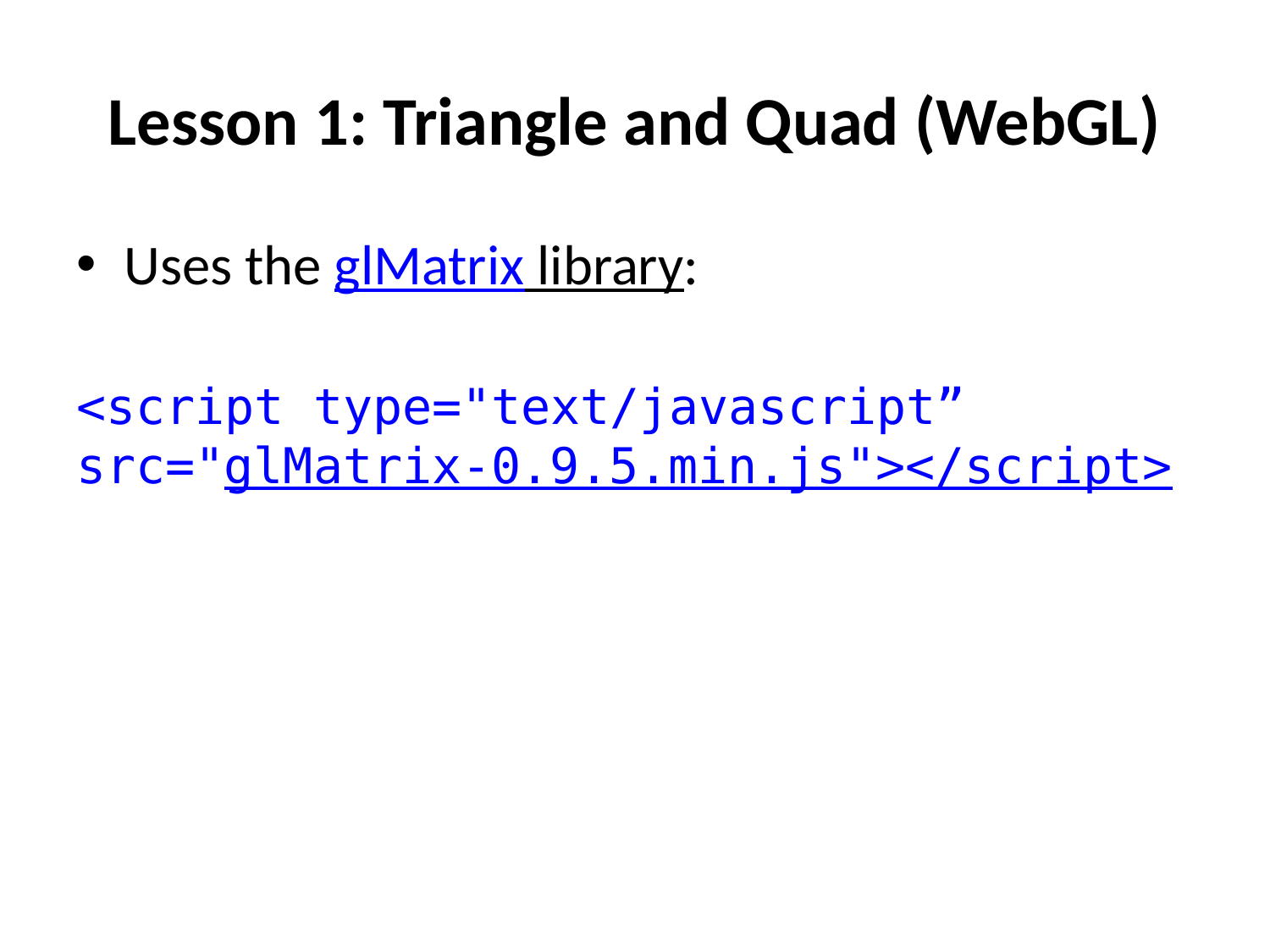

# Lesson 1: Triangle and Quad (WebGL)
Uses the glMatrix library:

<script type="text/javascript”
src="glMatrix-0.9.5.min.js"></script>